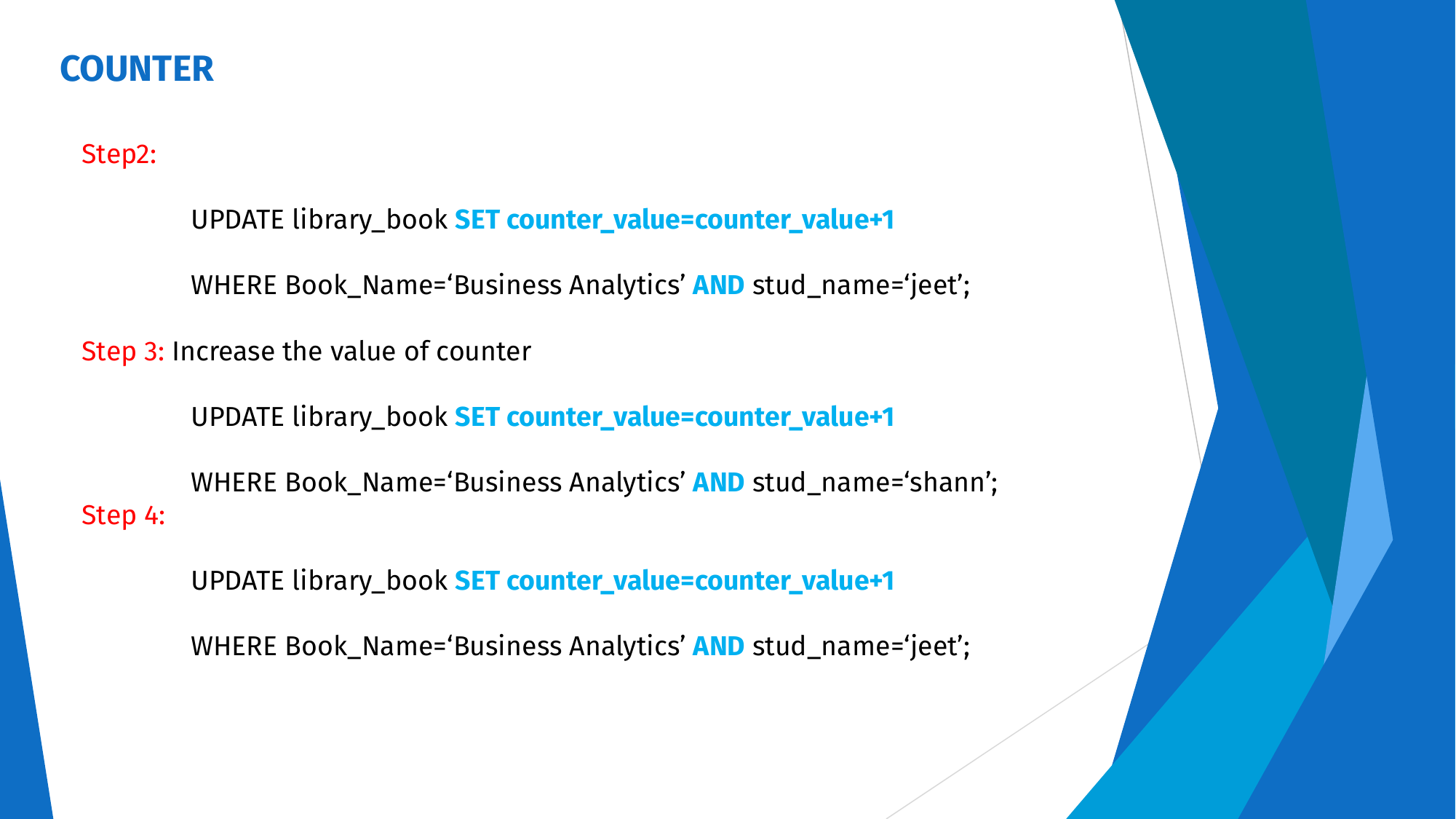

COUNTER
Step2:

	UPDATE library_book SET counter_value=counter_value+1

	WHERE Book_Name=‘Business Analytics’ AND stud_name=‘jeet’;

Step 3: Increase the value of counter

	UPDATE library_book SET counter_value=counter_value+1

	WHERE Book_Name=‘Business Analytics’ AND stud_name=‘shann’;
Step 4:

	UPDATE library_book SET counter_value=counter_value+1

	WHERE Book_Name=‘Business Analytics’ AND stud_name=‘jeet’;